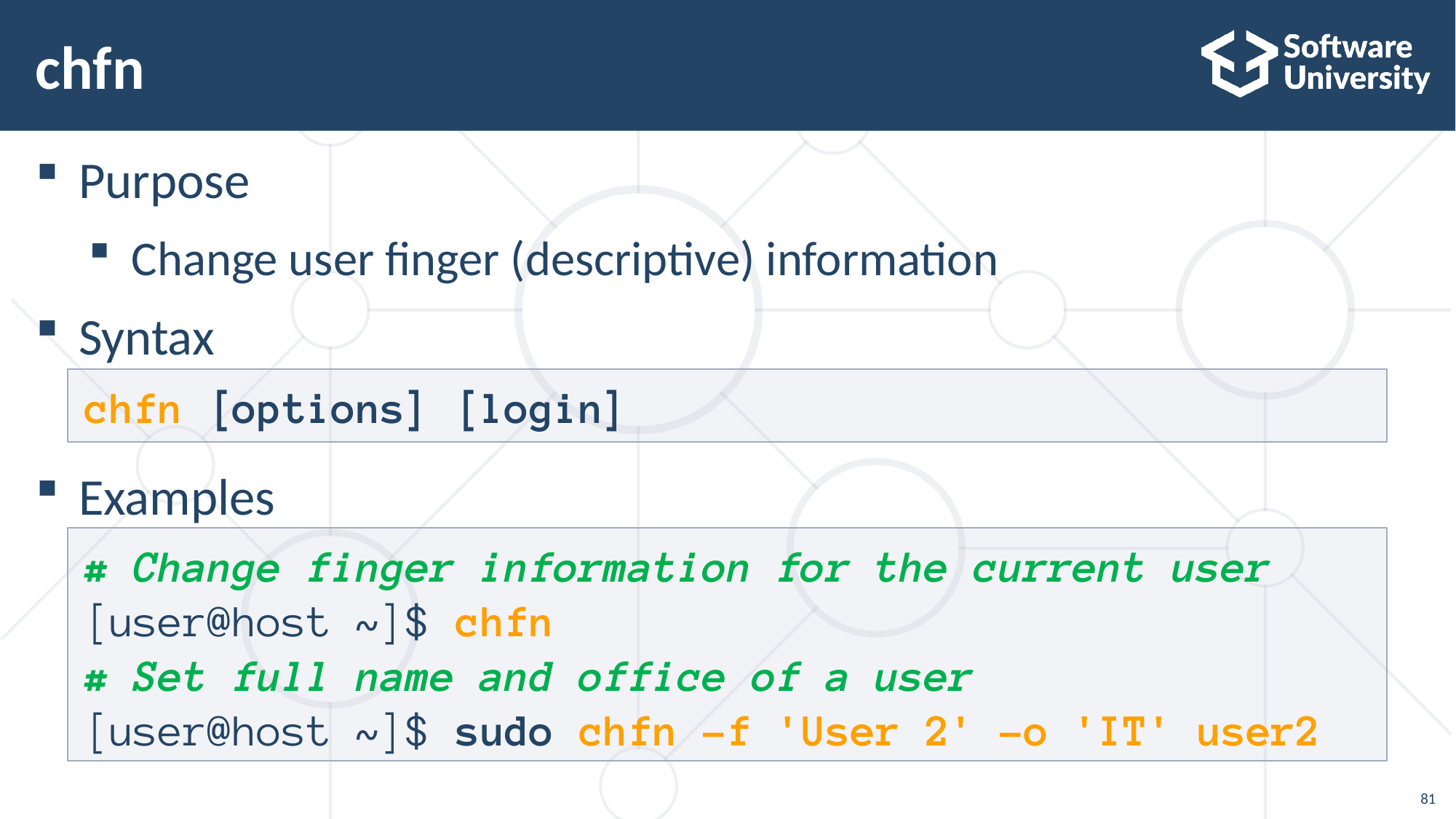

# chfn
Purpose
Change user finger (descriptive) information
Syntax

Examples

chfn [options] [login]
# Change finger information for the current user
[user@host ~]$ chfn
# Set full name and office of a user
[user@host ~]$ sudo chfn -f 'User 2' -o 'IT' user2
81